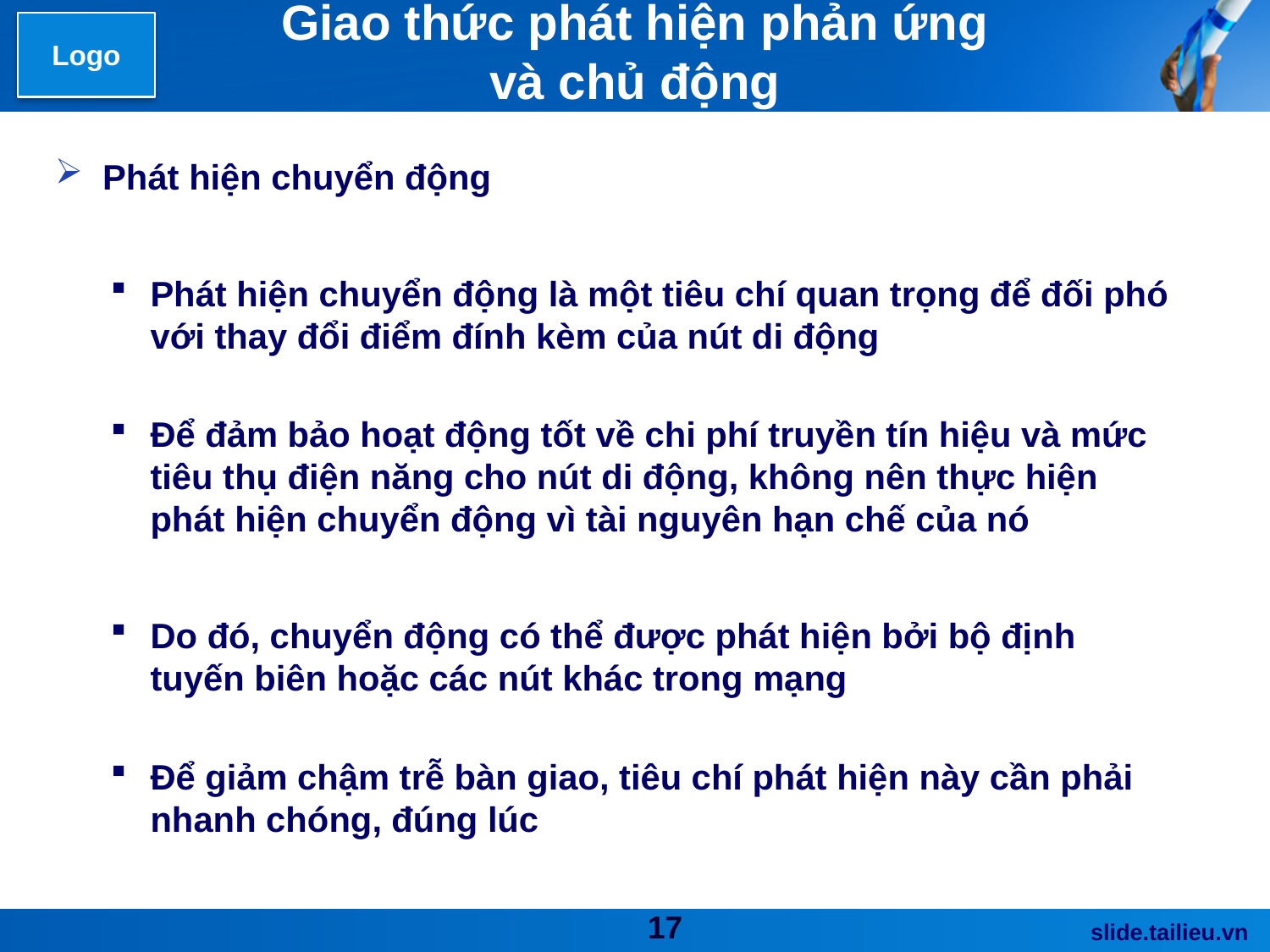

# Giao thức phát hiện phản ứng và chủ động
Phát hiện chuyển động

Phát hiện chuyển động là một tiêu chí quan trọng để đối phó với thay đổi điểm đính kèm của nút di động

Để đảm bảo hoạt động tốt về chi phí truyền tín hiệu và mức tiêu thụ điện năng cho nút di động, không nên thực hiện phát hiện chuyển động vì tài nguyên hạn chế của nó

Do đó, chuyển động có thể được phát hiện bởi bộ định tuyến biên hoặc các nút khác trong mạng

Để giảm chậm trễ bàn giao, tiêu chí phát hiện này cần phải nhanh chóng, đúng lúc

17